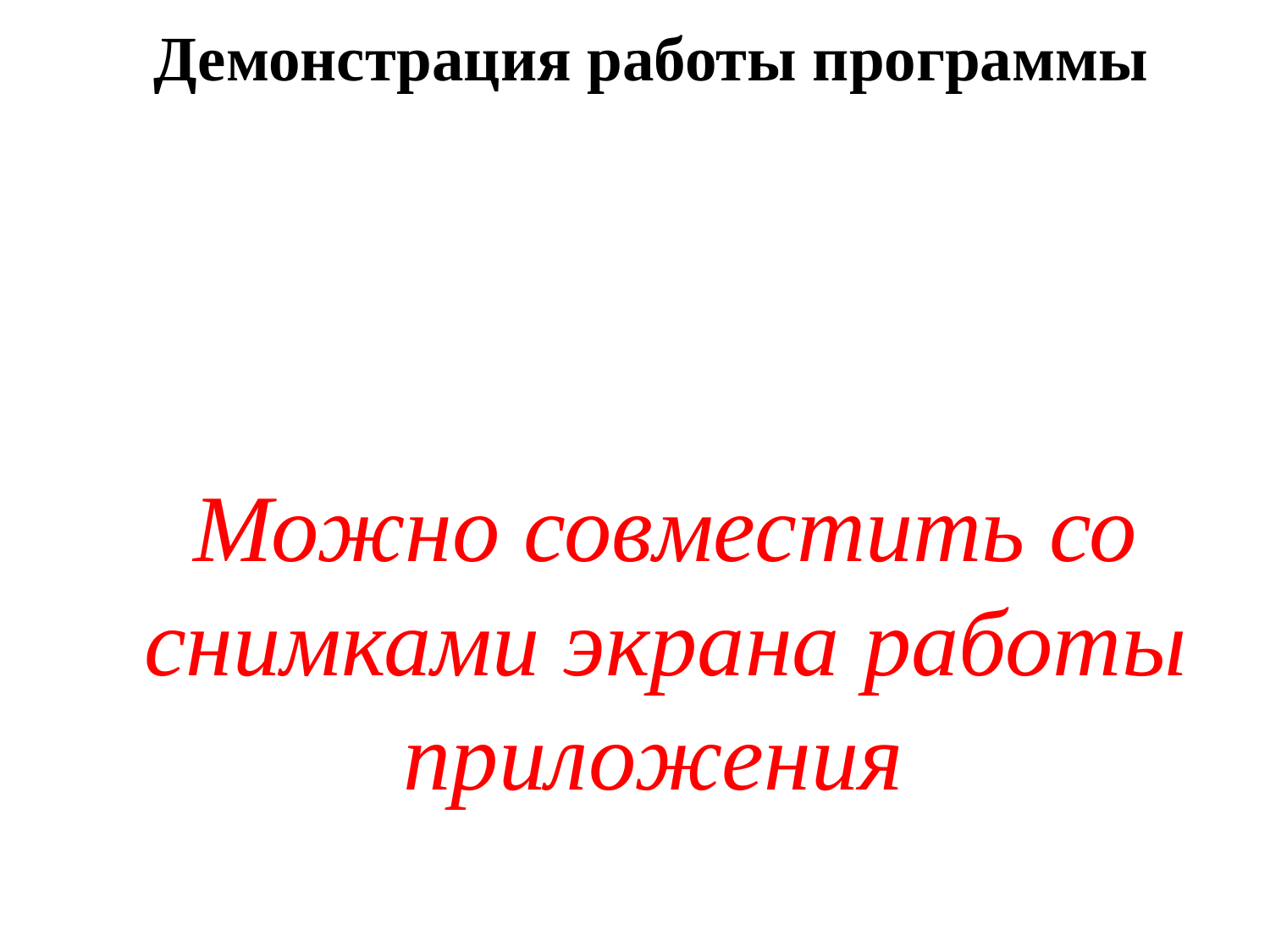

Демонстрация работы программы

Можно совместить со снимками экрана работы приложения